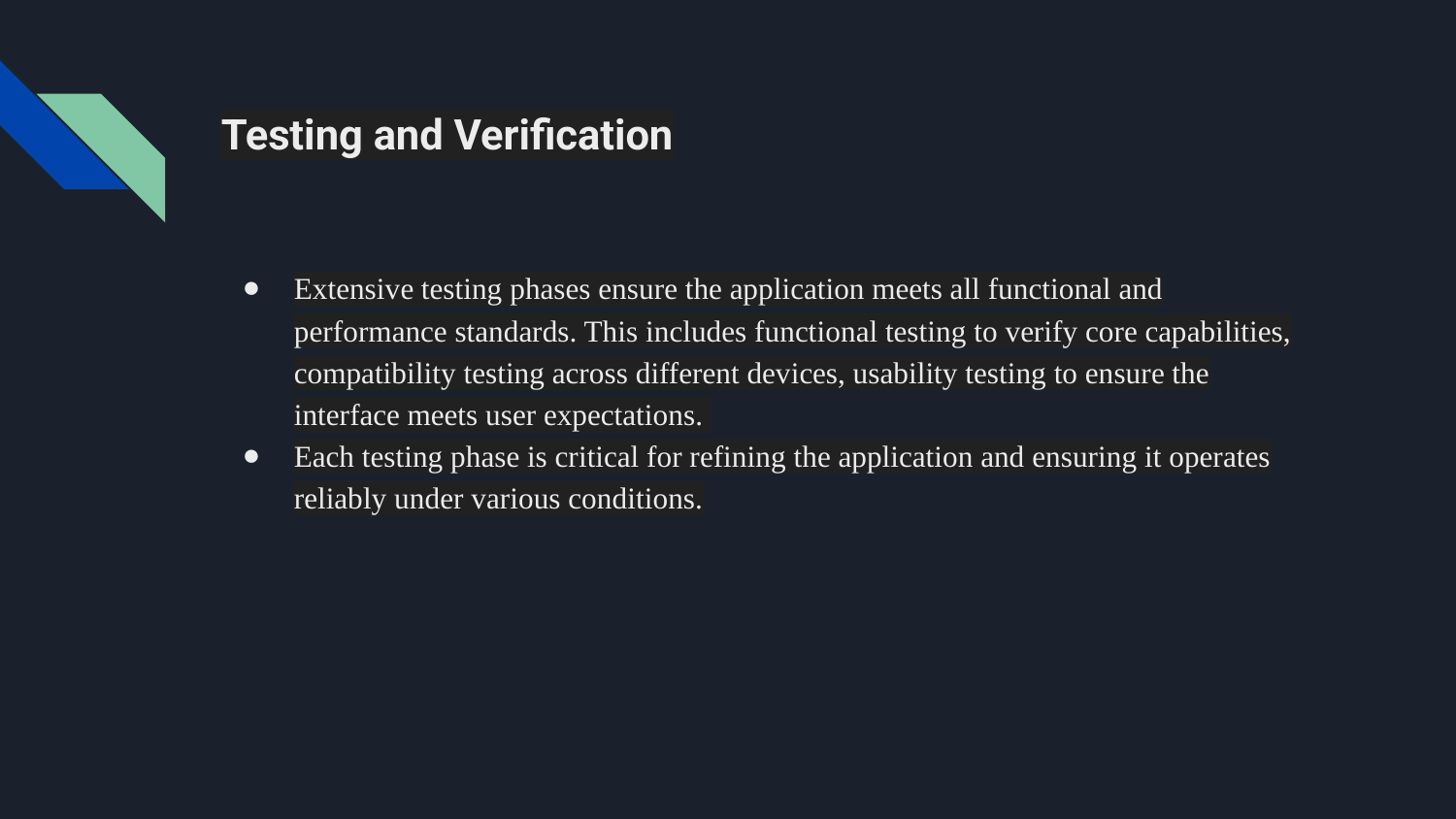

# Testing and Verification

Extensive testing phases ensure the application meets all functional and performance standards. This includes functional testing to verify core capabilities, compatibility testing across different devices, usability testing to ensure the interface meets user expectations.
Each testing phase is critical for refining the application and ensuring it operates reliably under various conditions.